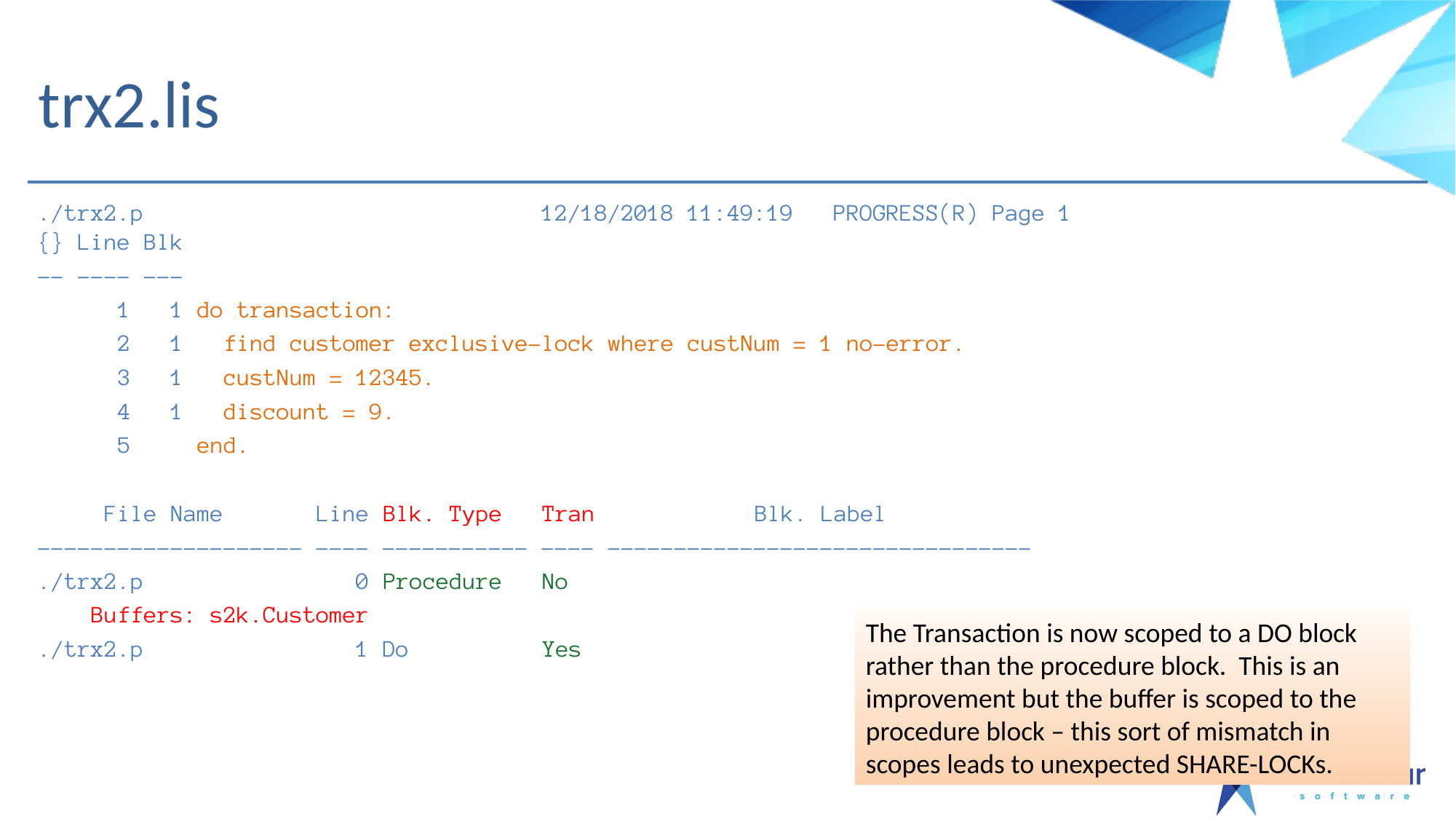

# trx2.lis
./trx2.p                              12/18/2018 11:49:19   PROGRESS(R) Page 1
{} Line Blk
-- ---- ---
      1   1 do transaction:
      2   1   find customer exclusive-lock where custNum = 1 no-error.
      3   1   custNum = 12345.
      4   1   discount = 9.
      5     end.

     File Name       Line Blk. Type   Tran            Blk. Label
-------------------- ---- ----------- ---- --------------------------------
./trx2.p                0 Procedure   No
    Buffers: s2k.Customer
./trx2.p                1 Do          Yes

The Transaction is now scoped to a DO block rather than the procedure block.  This is an improvement but the buffer is scoped to the procedure block – this sort of mismatch in scopes leads to unexpected SHARE-LOCKs.